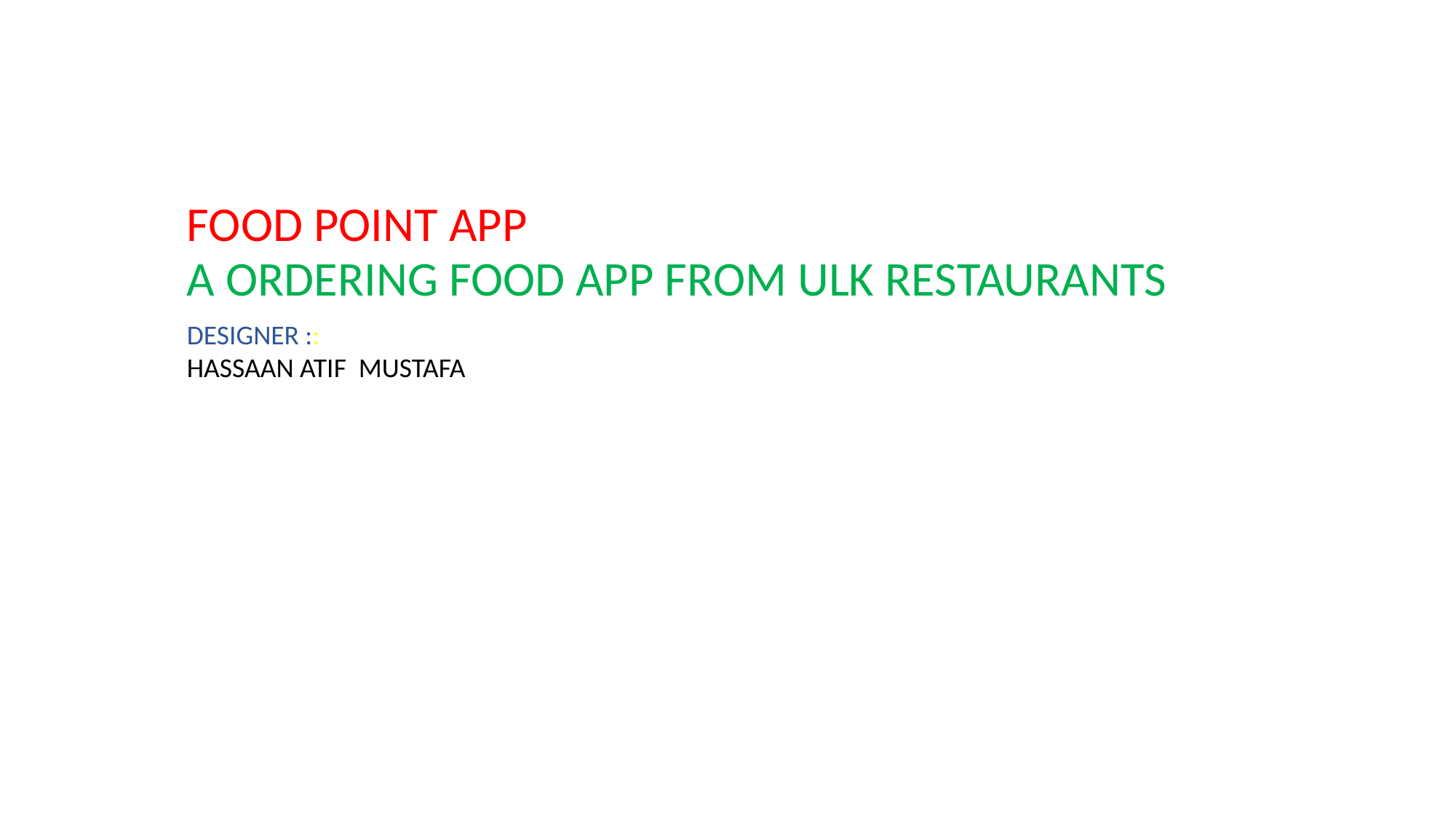

FOOD POINT APP
A ORDERING FOOD APP FROM ULK RESTAURANTS
DESIGNER ::
HASSAAN ATIF  MUSTAFA